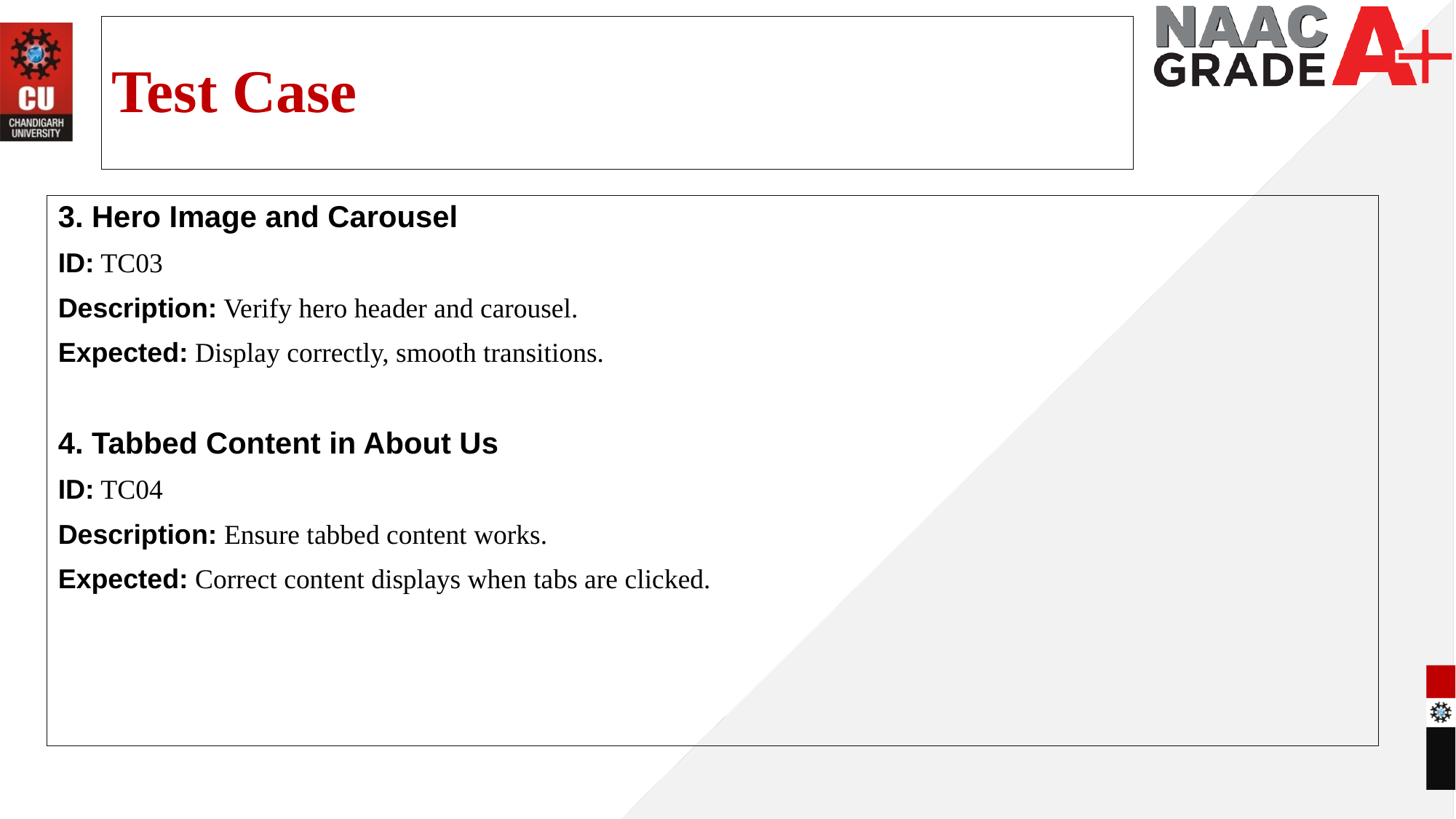

# Test Case
3. Hero Image and Carousel
ID: TC03
Description: Verify hero header and carousel.
Expected: Display correctly, smooth transitions.

4. Tabbed Content in About Us
ID: TC04
Description: Ensure tabbed content works.
Expected: Correct content displays when tabs are clicked.

12